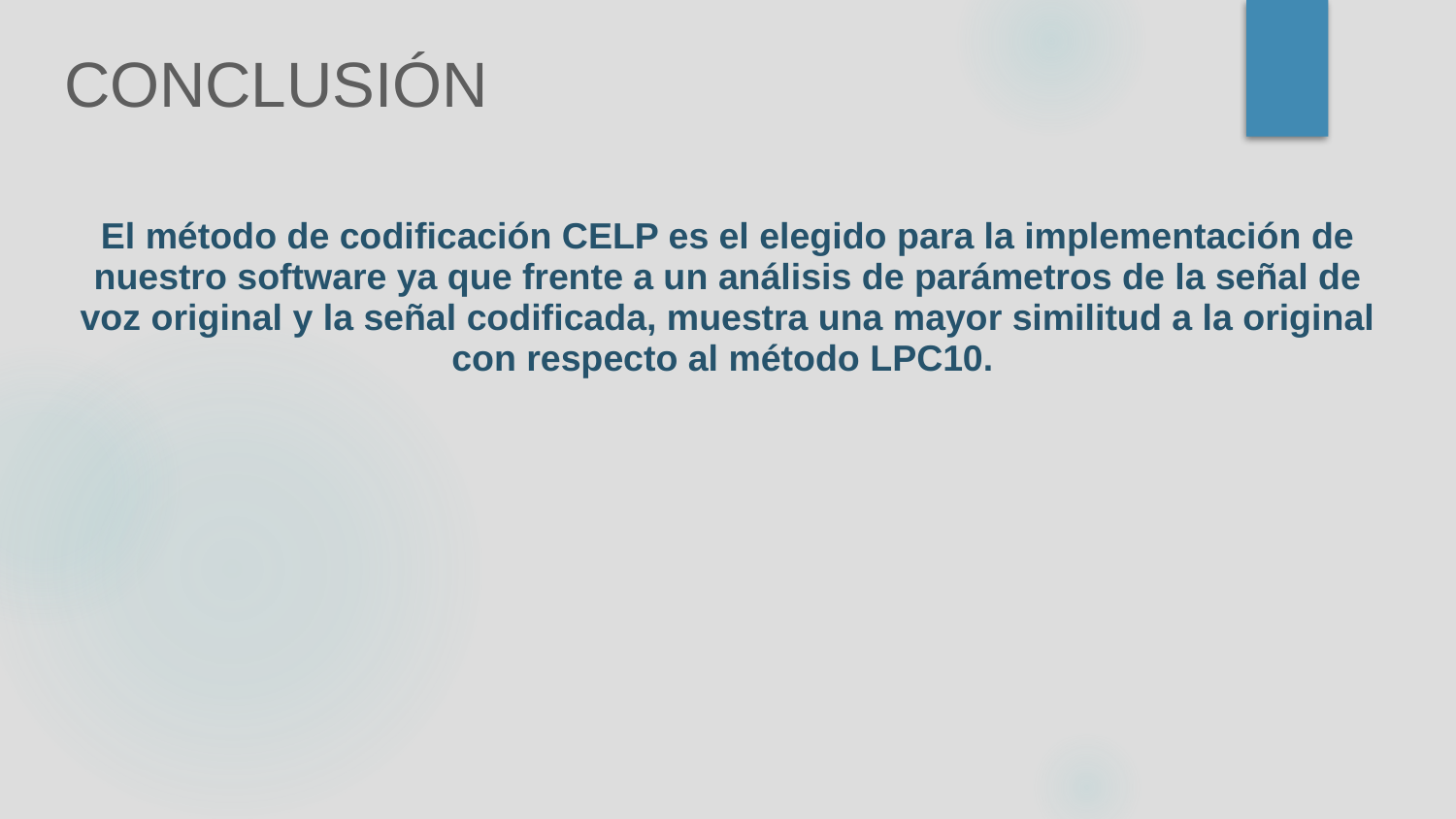

# CONCLUSIÓN
El método de codificación CELP es el elegido para la implementación de nuestro software ya que frente a un análisis de parámetros de la señal de voz original y la señal codificada, muestra una mayor similitud a la original con respecto al método LPC10.